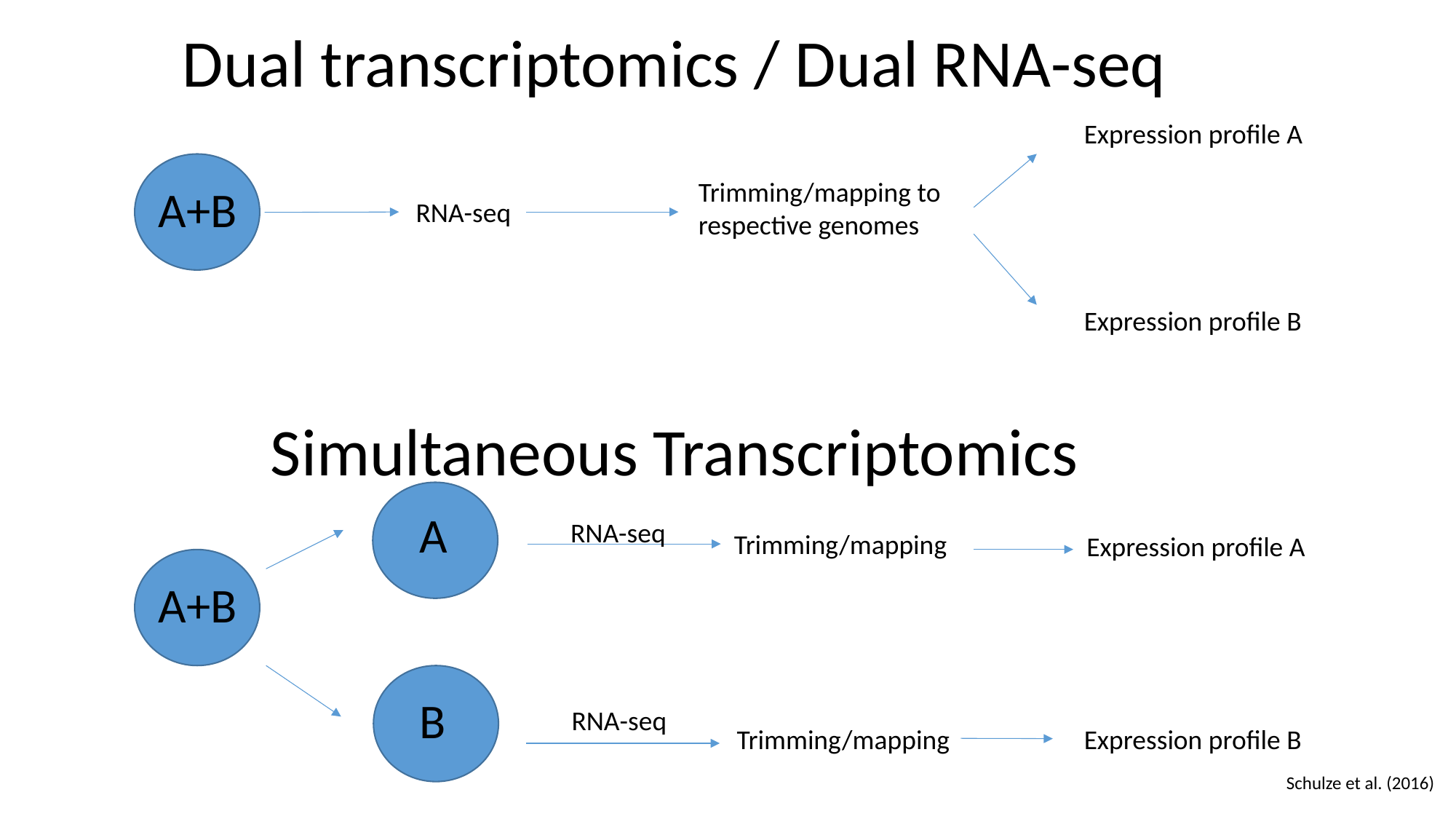

# Dual transcriptomics / Dual RNA-seq
Expression profile A

Trimming/mapping to respective genomes
A+B
RNA-seq
Expression profile B
Simultaneous Transcriptomics

A
RNA-seq
Trimming/mapping
Expression profile A

A+B

  B
RNA-seq
Trimming/mapping
Expression profile B
Schulze et al. (2016)